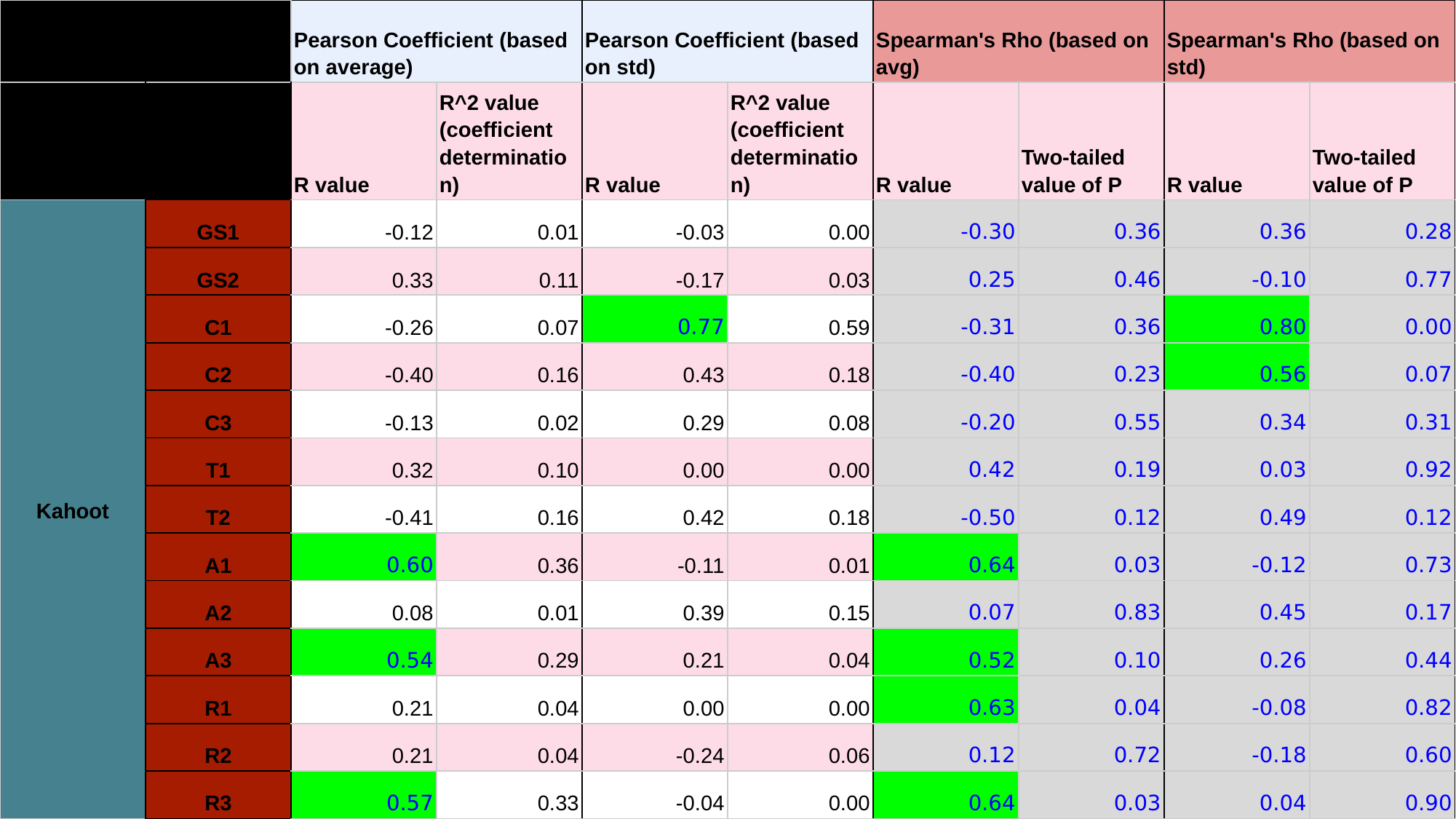

|  |  | Pearson Coefficient (based on average) |  | Pearson Coefficient (based on std) |  | Spearman's Rho (based on avg) |  | Spearman's Rho (based on std) |  |
| --- | --- | --- | --- | --- | --- | --- | --- | --- | --- |
|  |  | R value | R^2 value (coefficient determination) | R value | R^2 value (coefficient determination) | R value | Two-tailed value of P | R value | Two-tailed value of P |
| Kahoot | GS1 | -0.12 | 0.01 | -0.03 | 0.00 | -0.30 | 0.36 | 0.36 | 0.28 |
|  | GS2 | 0.33 | 0.11 | -0.17 | 0.03 | 0.25 | 0.46 | -0.10 | 0.77 |
|  | C1 | -0.26 | 0.07 | 0.77 | 0.59 | -0.31 | 0.36 | 0.80 | 0.00 |
|  | C2 | -0.40 | 0.16 | 0.43 | 0.18 | -0.40 | 0.23 | 0.56 | 0.07 |
|  | C3 | -0.13 | 0.02 | 0.29 | 0.08 | -0.20 | 0.55 | 0.34 | 0.31 |
|  | T1 | 0.32 | 0.10 | 0.00 | 0.00 | 0.42 | 0.19 | 0.03 | 0.92 |
|  | T2 | -0.41 | 0.16 | 0.42 | 0.18 | -0.50 | 0.12 | 0.49 | 0.12 |
|  | A1 | 0.60 | 0.36 | -0.11 | 0.01 | 0.64 | 0.03 | -0.12 | 0.73 |
|  | A2 | 0.08 | 0.01 | 0.39 | 0.15 | 0.07 | 0.83 | 0.45 | 0.17 |
|  | A3 | 0.54 | 0.29 | 0.21 | 0.04 | 0.52 | 0.10 | 0.26 | 0.44 |
|  | R1 | 0.21 | 0.04 | 0.00 | 0.00 | 0.63 | 0.04 | -0.08 | 0.82 |
|  | R2 | 0.21 | 0.04 | -0.24 | 0.06 | 0.12 | 0.72 | -0.18 | 0.60 |
|  | R3 | 0.57 | 0.33 | -0.04 | 0.00 | 0.64 | 0.03 | 0.04 | 0.90 |